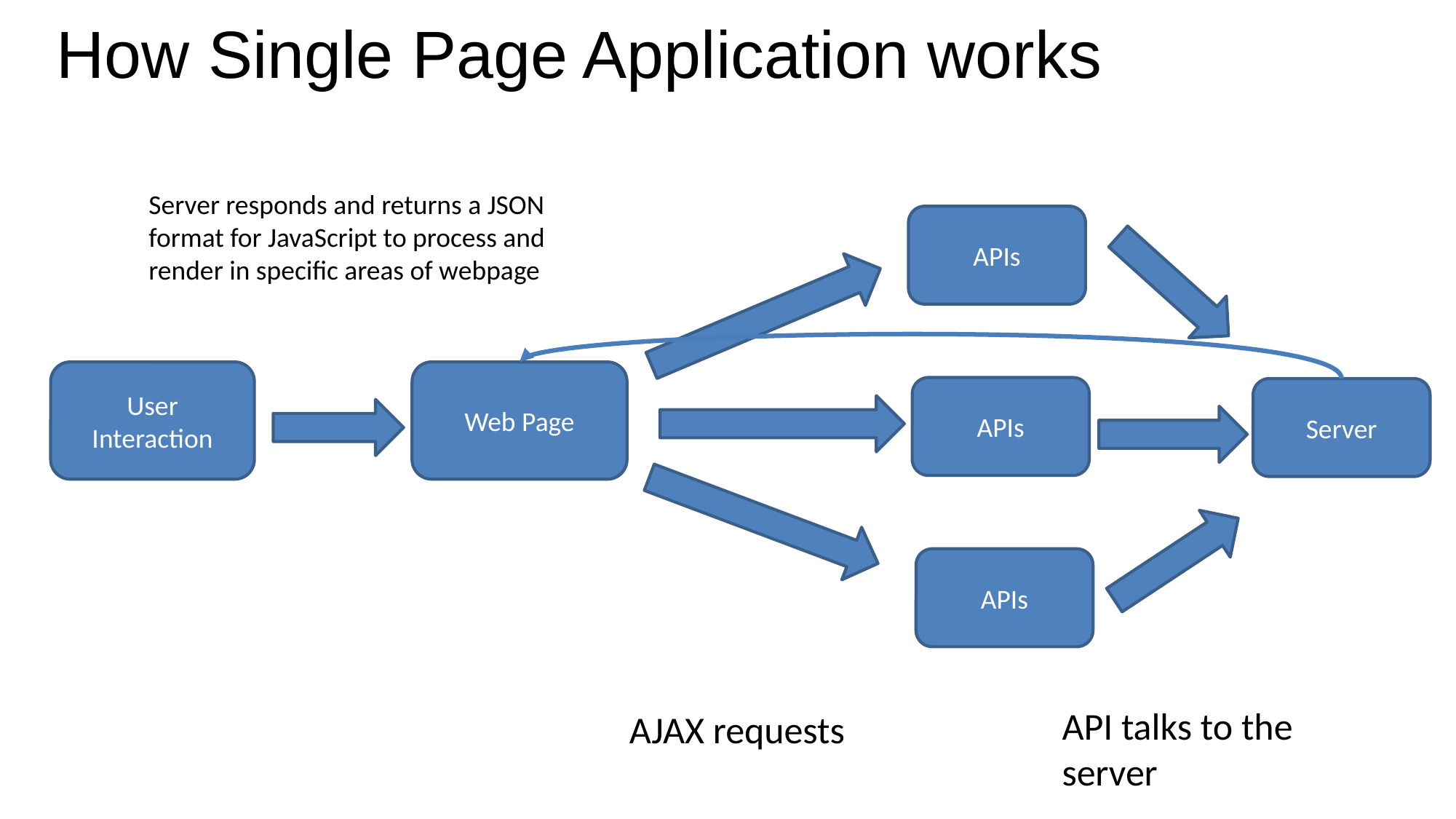

# How Single Page Application works
Server responds and returns a JSON format for JavaScript to process and render in specific areas of webpage
APIs

User Interaction
Web Page
APIs
Server

APIs
API talks to the server
AJAX requests